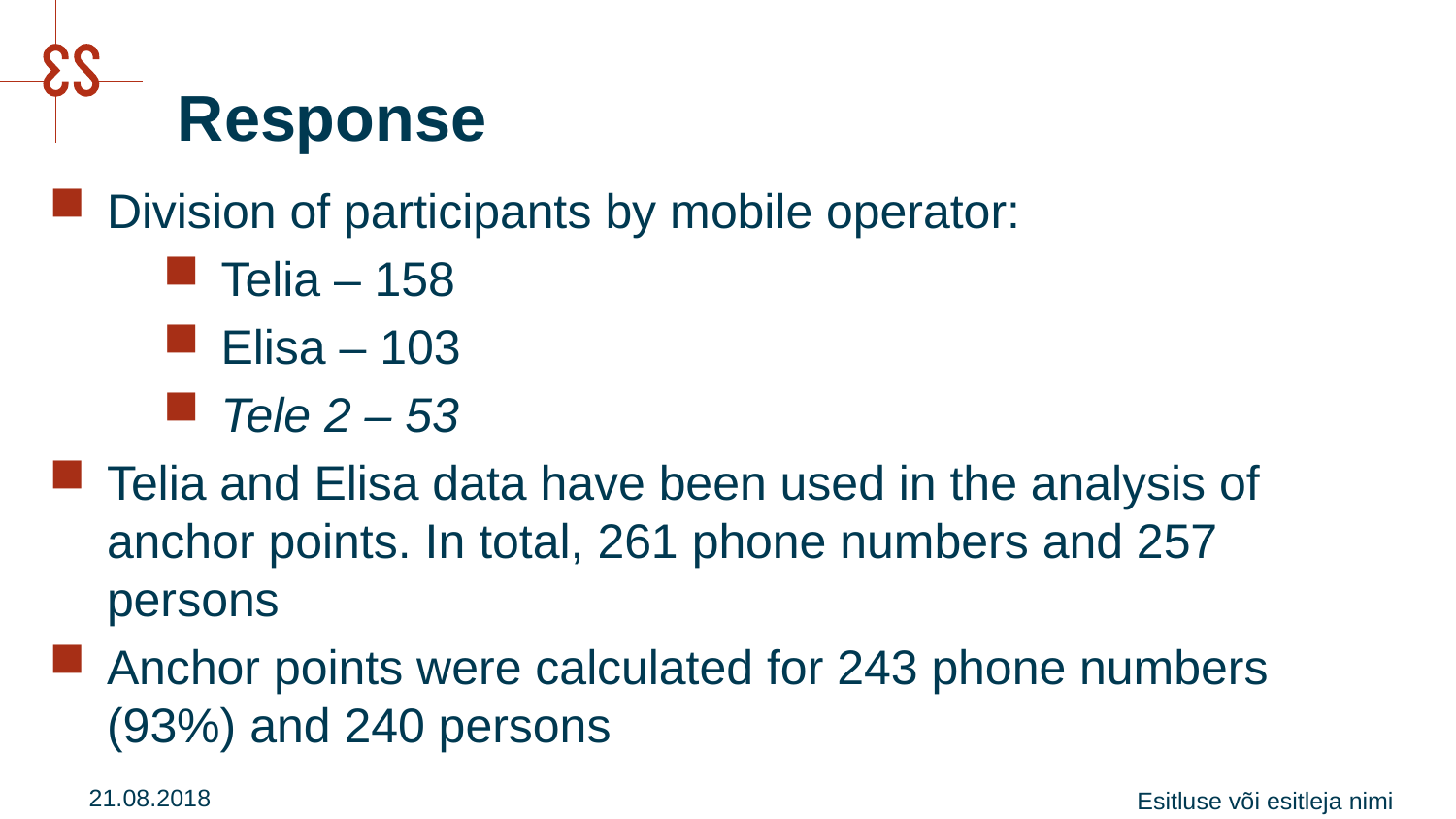

# Response
Division of participants by mobile operator:
Telia – 158
Elisa – 103
Tele 2 – 53
Telia and Elisa data have been used in the analysis of anchor points. In total, 261 phone numbers and 257 persons
Anchor points were calculated for 243 phone numbers (93%) and 240 persons
21.08.2018
Esitluse või esitleja nimi